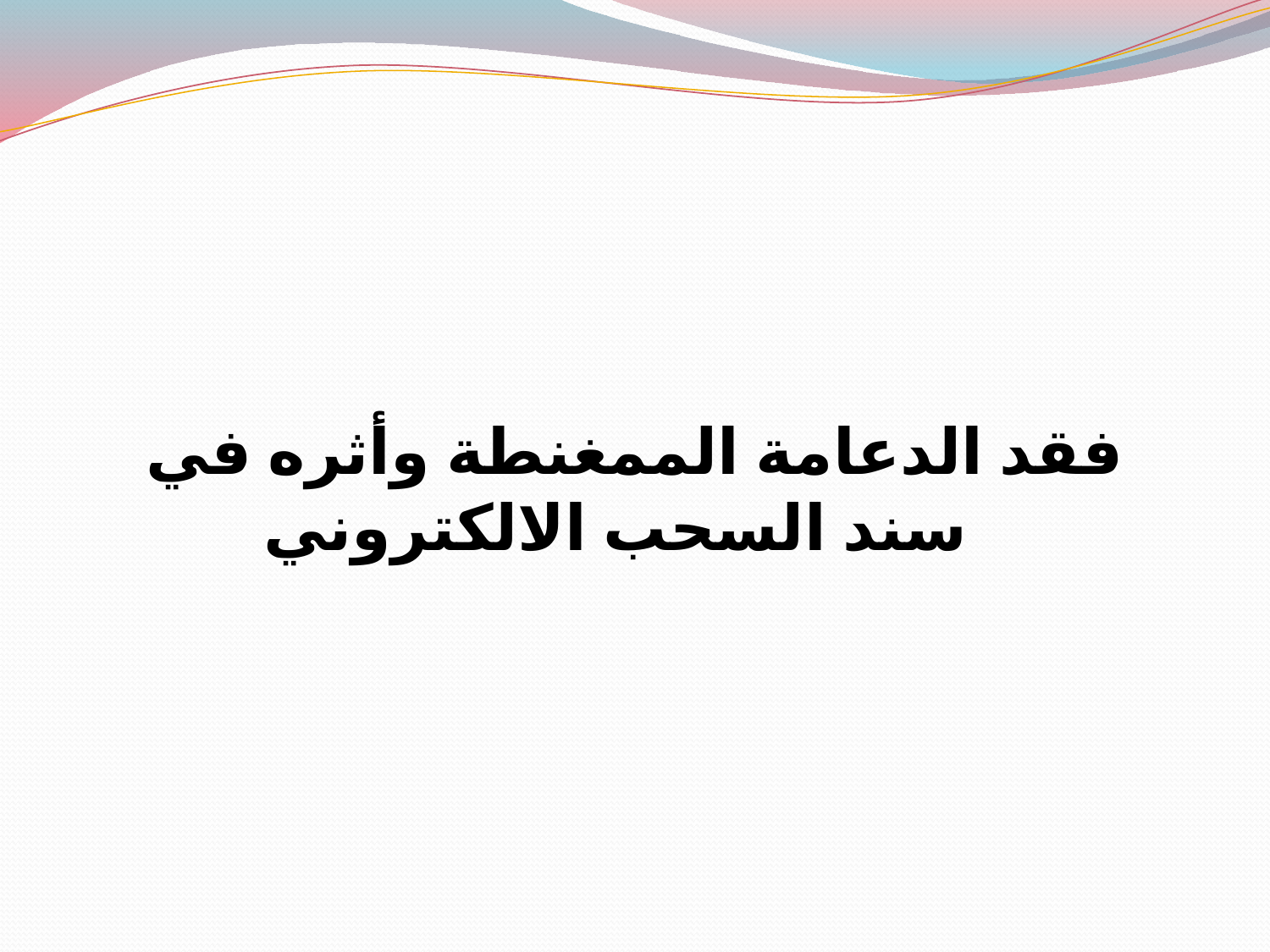

#

فقد الدعامة الممغنطة وأثره في سند السحب الالكتروني